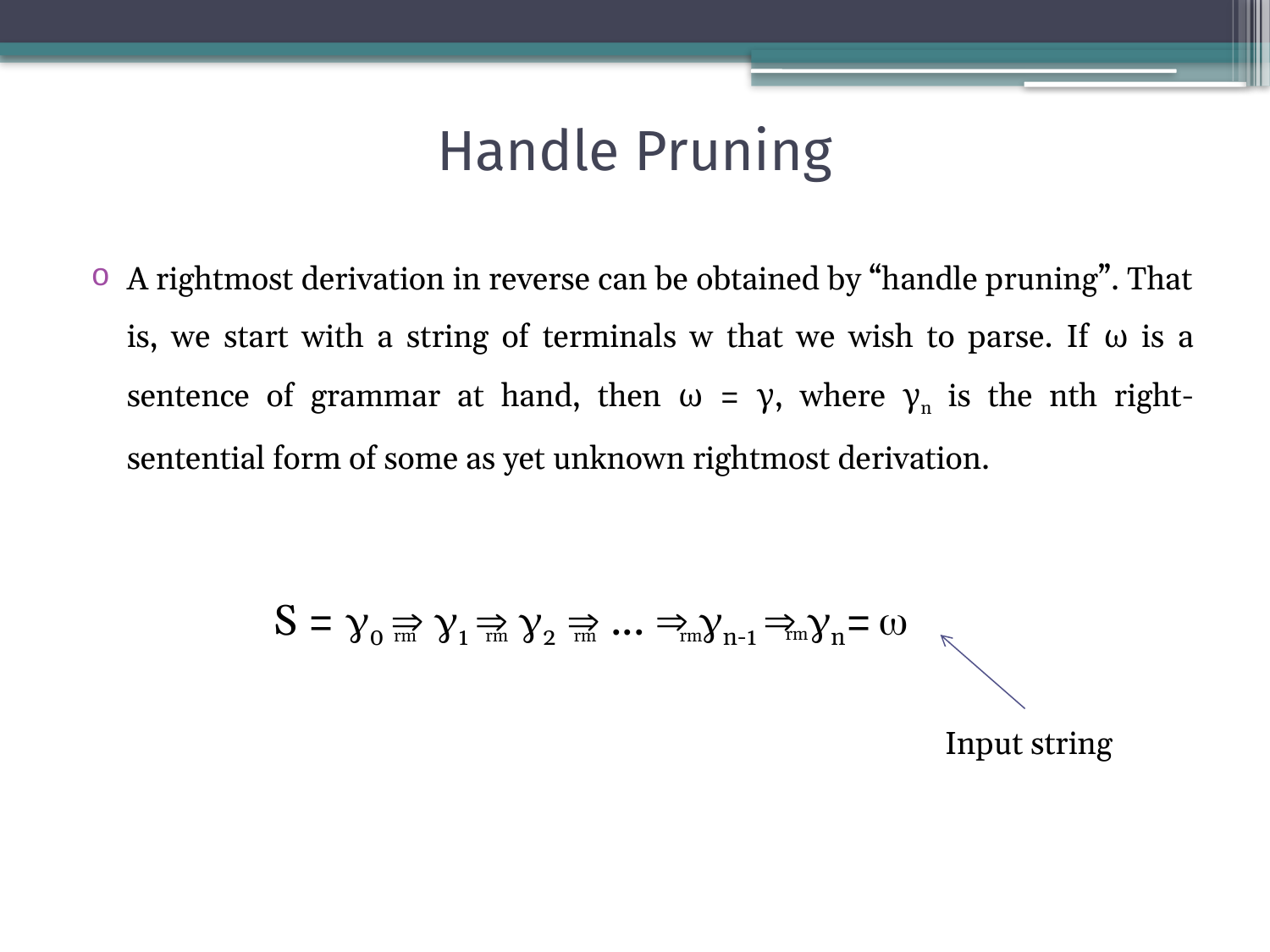

# Handle Pruning
A rightmost derivation in reverse can be obtained by “handle pruning”. That is, we start with a string of terminals w that we wish to parse. If ω is a sentence of grammar at hand, then ω = γ, where γn is the nth right-sentential form of some as yet unknown rightmost derivation.

                  S = γ0 ⇒ γ1 ⇒ γ2 ⇒ ... ⇒ γn-1 ⇒ γn= ω

                                                                                    Input string
rm
rm
rm
rm
rm